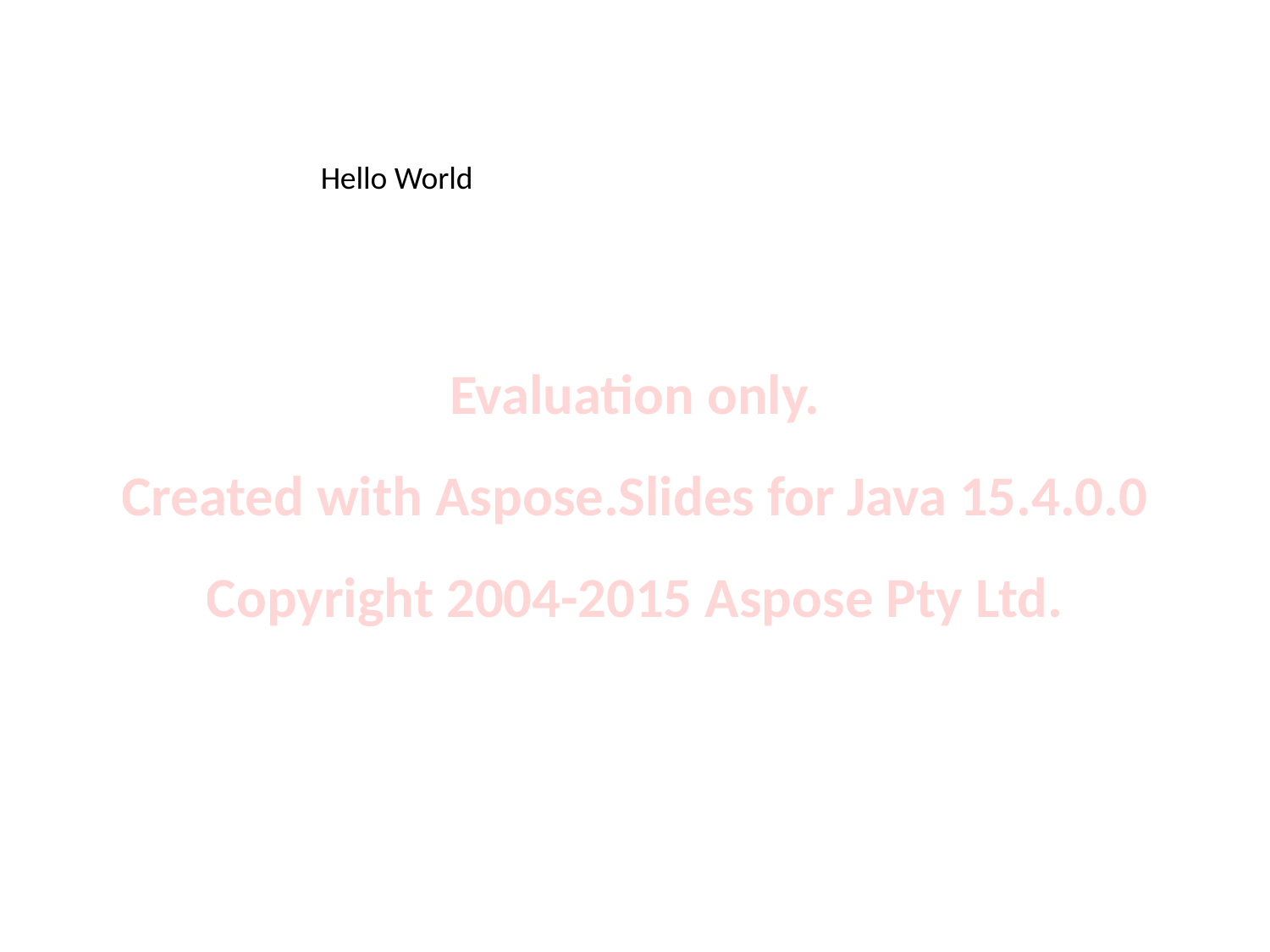

Hello World
Evaluation only.
Created with Aspose.Slides for Java 15.4.0.0
Copyright 2004-2015 Aspose Pty Ltd.